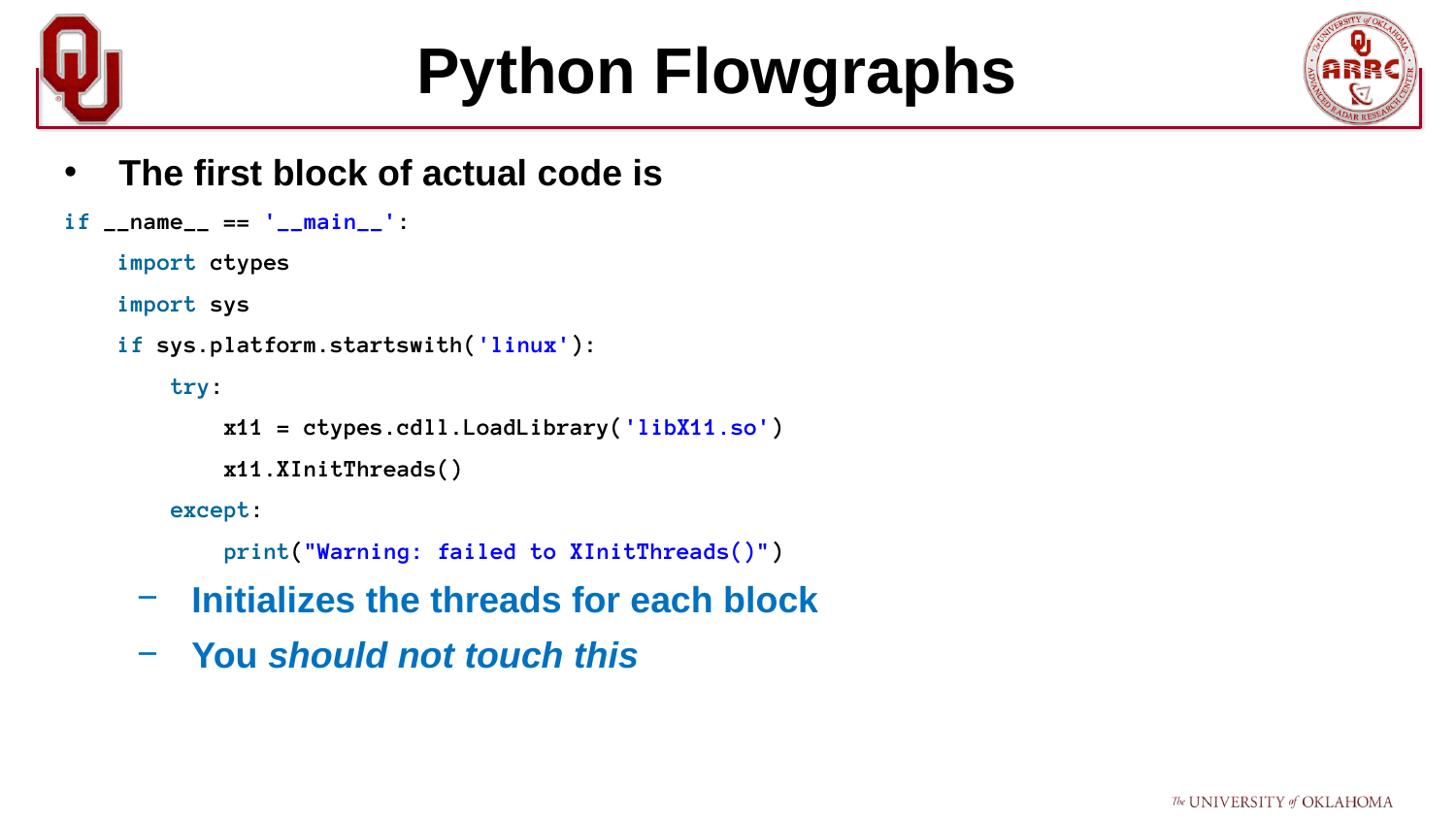

# Python Flowgraphs
The first block of actual code is
if __name__ == '__main__':
    import ctypes
    import sys
    if sys.platform.startswith('linux'):
        try:
            x11 = ctypes.cdll.LoadLibrary('libX11.so')
            x11.XInitThreads()
        except:
            print("Warning: failed to XInitThreads()")
Initializes the threads for each block
You should not touch this